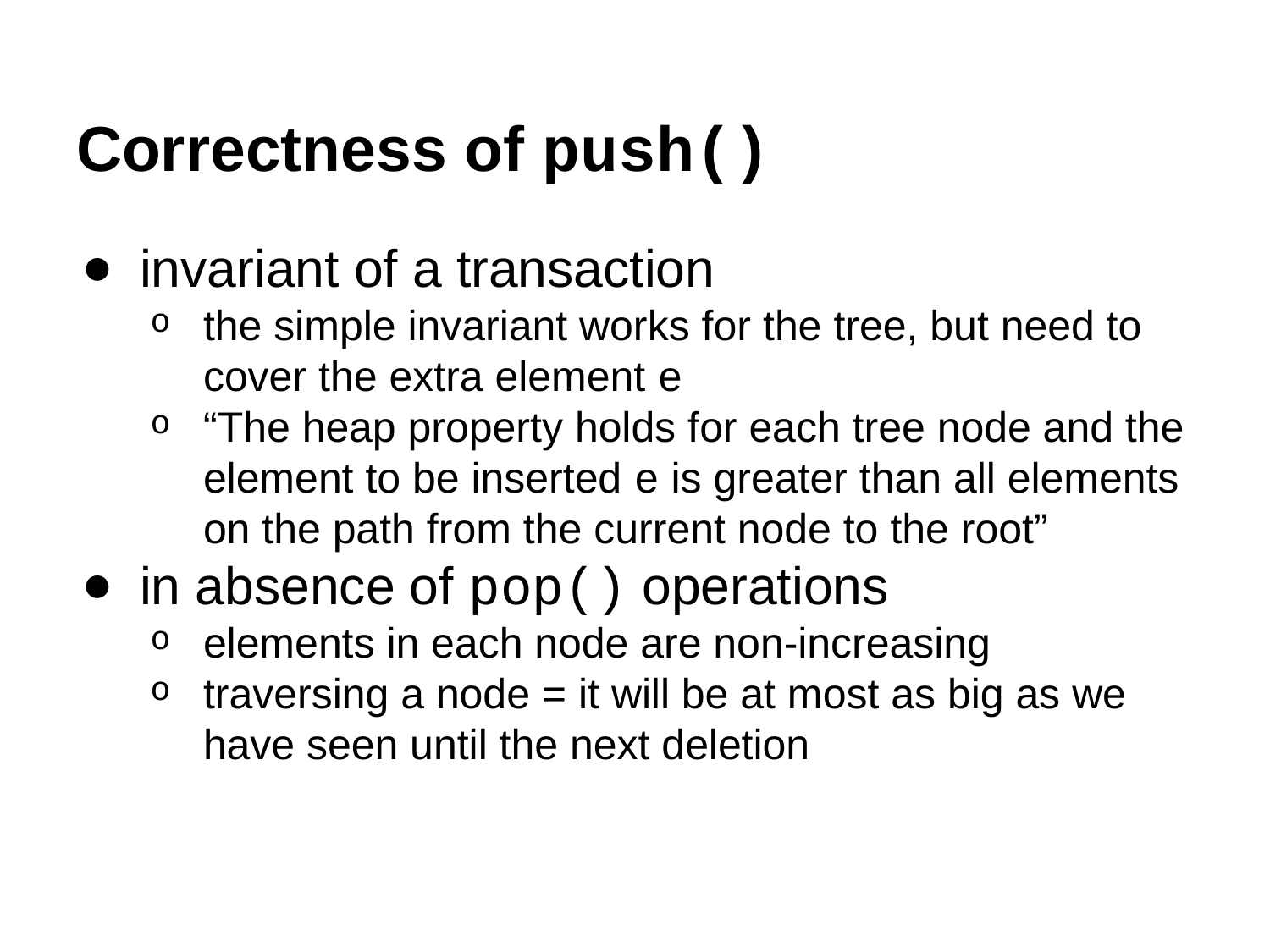

# Correctness of push()
invariant of a transaction
the simple invariant works for the tree, but need to cover the extra element e
“The heap property holds for each tree node and the element to be inserted e is greater than all elements on the path from the current node to the root”
in absence of pop() operations
elements in each node are non-increasing
traversing a node = it will be at most as big as we have seen until the next deletion